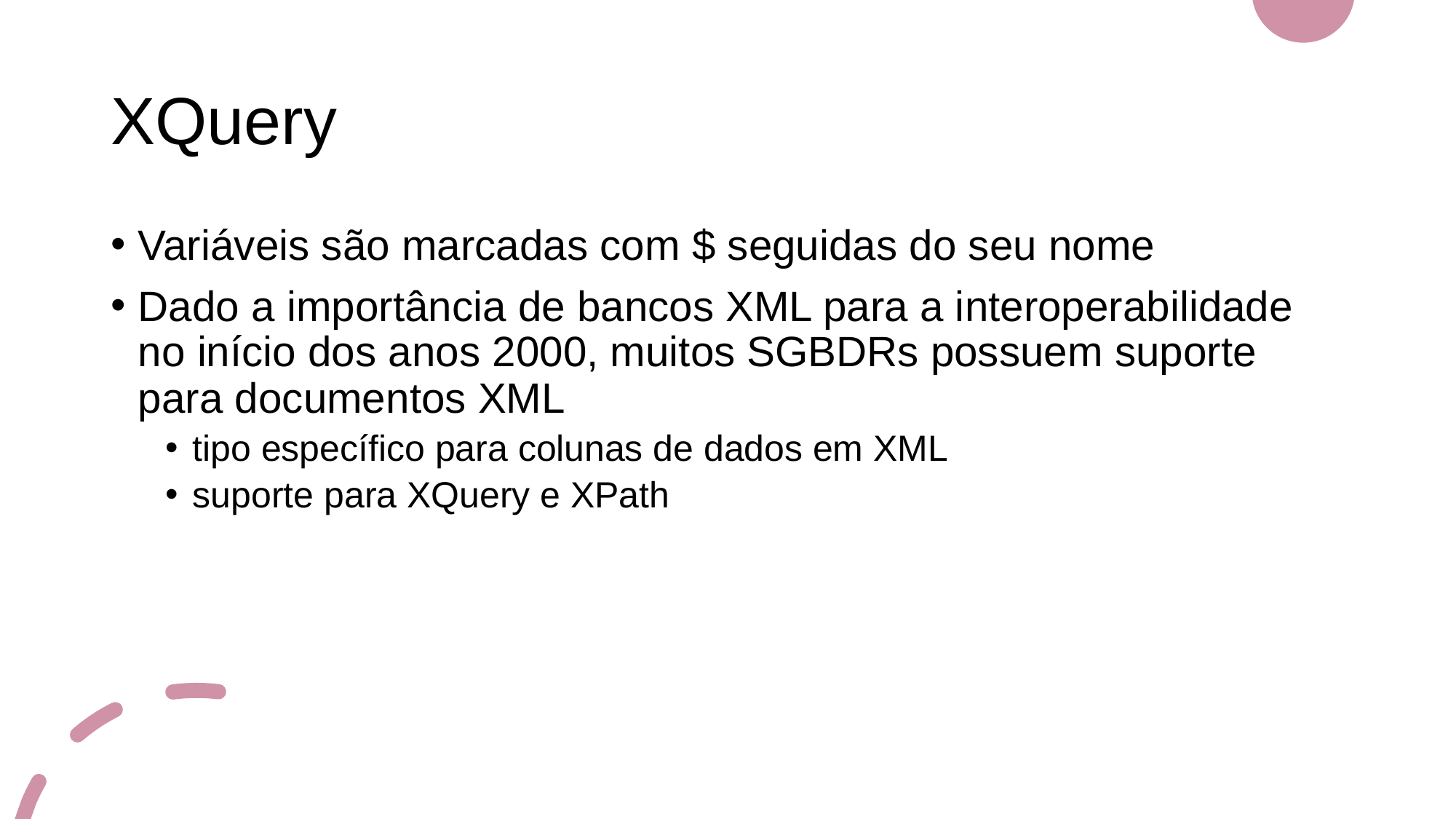

# XQuery
Variáveis são marcadas com $ seguidas do seu nome
Dado a importância de bancos XML para a interoperabilidade no início dos anos 2000, muitos SGBDRs possuem suporte para documentos XML
tipo específico para colunas de dados em XML
suporte para XQuery e XPath